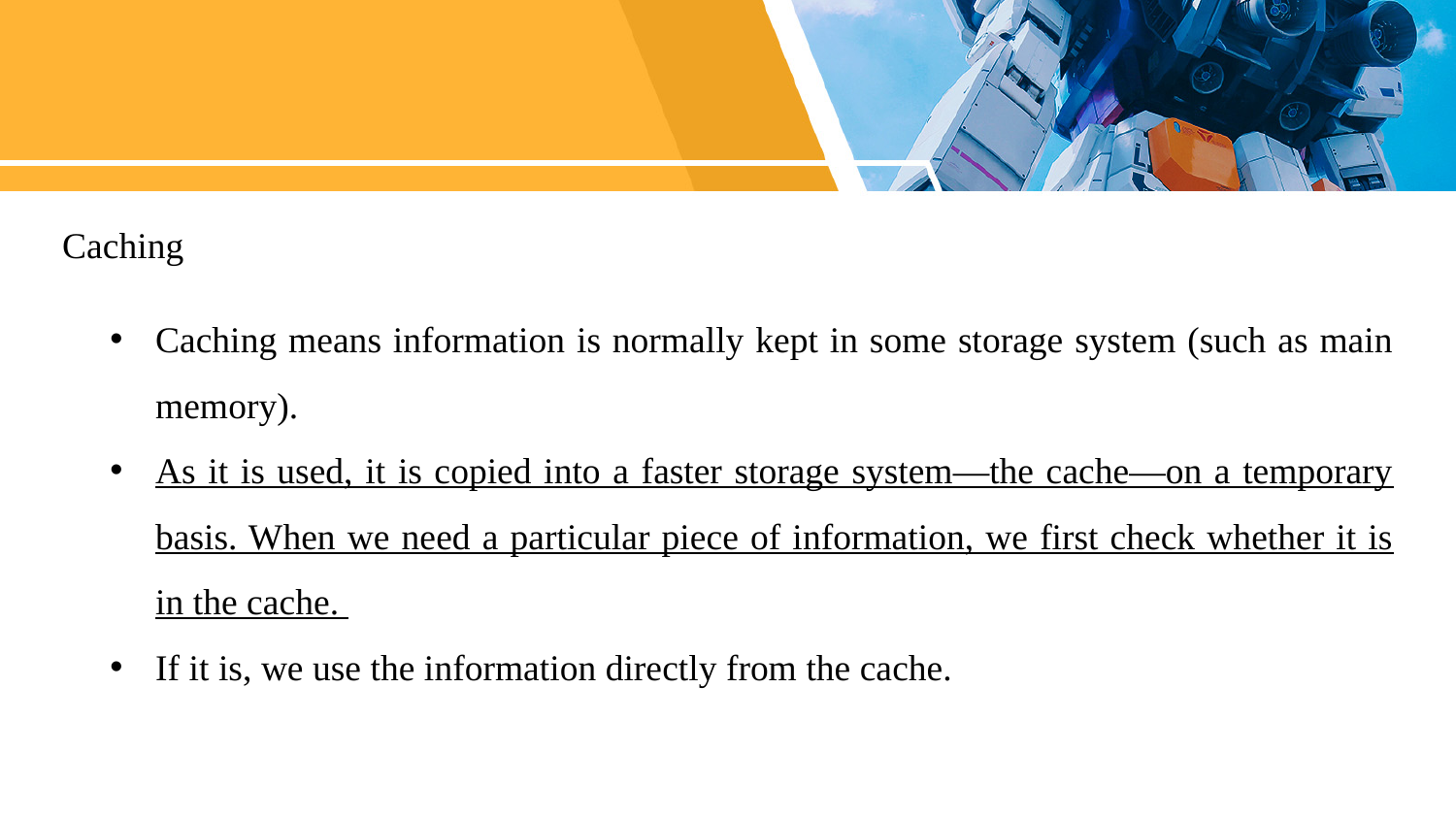

Caching
Caching means information is normally kept in some storage system (such as main memory).
As it is used, it is copied into a faster storage system—the cache—on a temporary basis. When we need a particular piece of information, we first check whether it is in the cache.
If it is, we use the information directly from the cache.